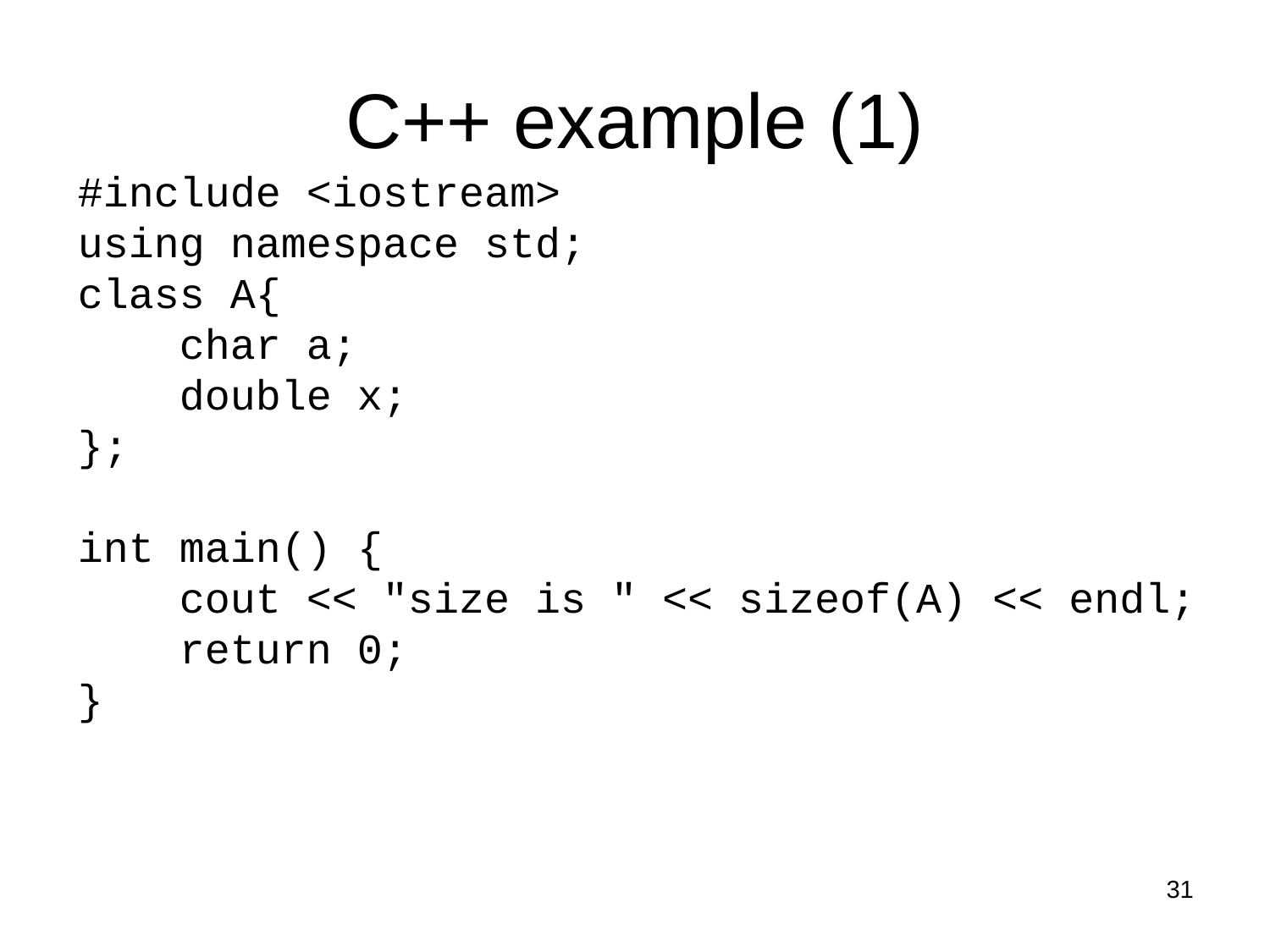

# C++ example (1)
#include <iostream>
using namespace std;
class A{
    char a;
    double x;
};

int main() {
    cout << "size is " << sizeof(A) << endl;
    return 0;
}
31